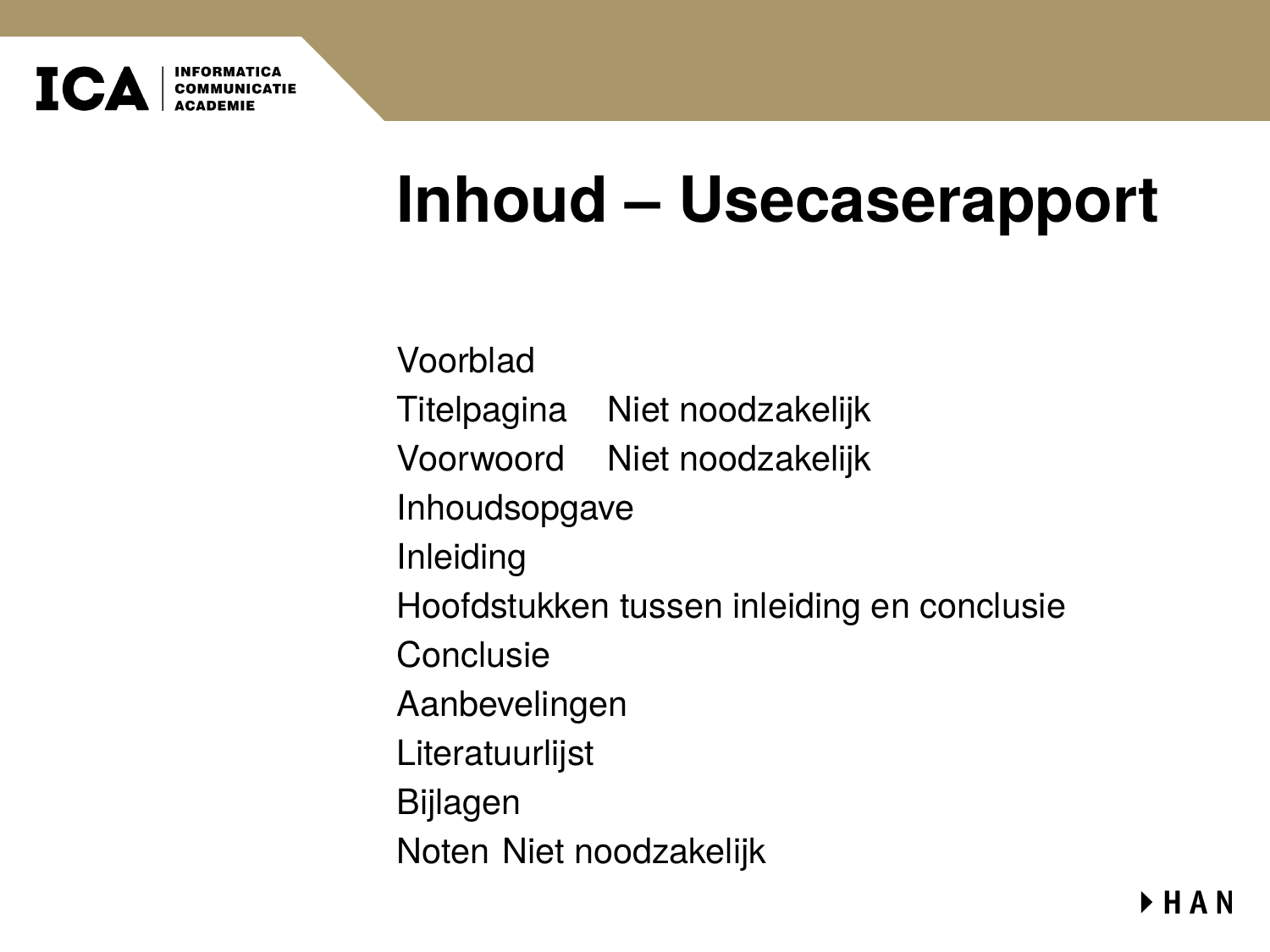

# Inhoud – Usecaserapport

Voorblad
Titelpagina			Niet noodzakelijk
Voorwoord 		Niet noodzakelijk
Inhoudsopgave
Inleiding
Hoofdstukken tussen inleiding en conclusie
Conclusie
Aanbevelingen
Literatuurlijst
Bijlagen
Noten 				Niet noodzakelijk